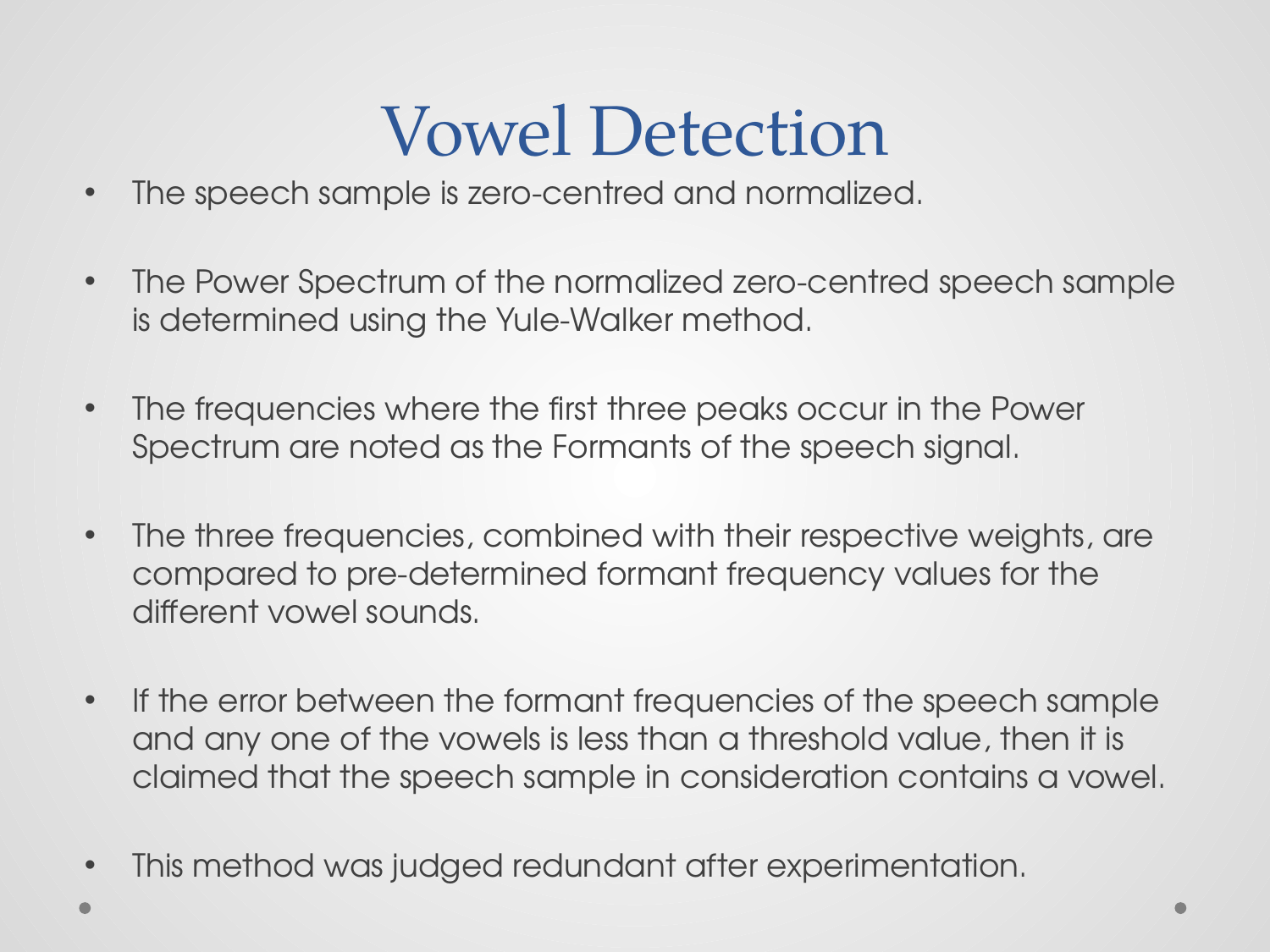

Vowel Detection
The speech sample is zero-centred and normalized.

The Power Spectrum of the normalized zero-centred speech sample is determined using the Yule-Walker method.

The frequencies where the first three peaks occur in the Power Spectrum are noted as the Formants of the speech signal.

The three frequencies, combined with their respective weights, are compared to pre-determined formant frequency values for the different vowel sounds.

If the error between the formant frequencies of the speech sample and any one of the vowels is less than a threshold value, then it is claimed that the speech sample in consideration contains a vowel.

This method was judged redundant after experimentation.